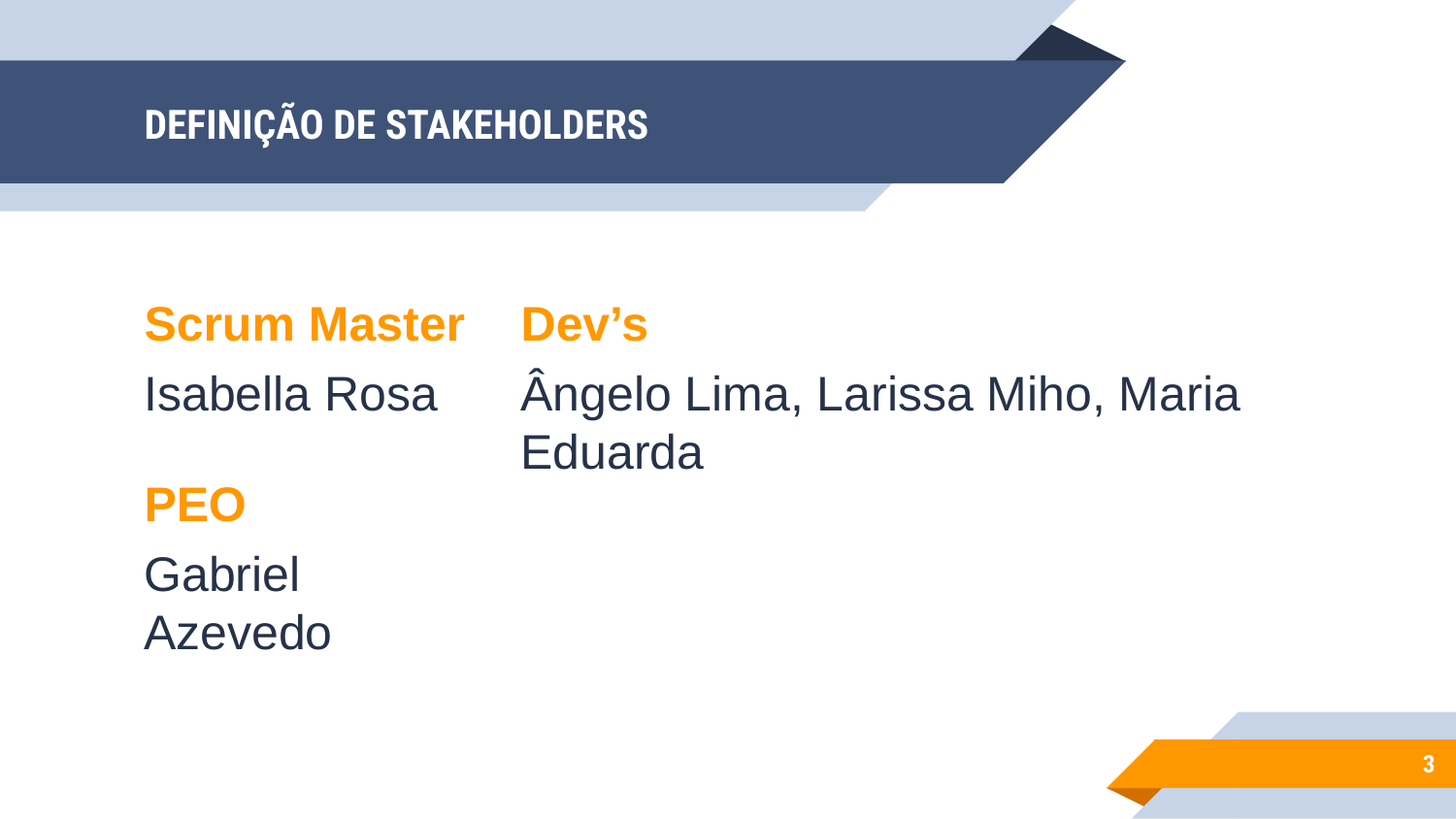

# DEFINIÇÃO DE STAKEHOLDERS
Scrum Master
Isabella Rosa

Dev’s
Ângelo Lima, Larissa Miho, Maria Eduarda

PEO
Gabriel Azevedo

3